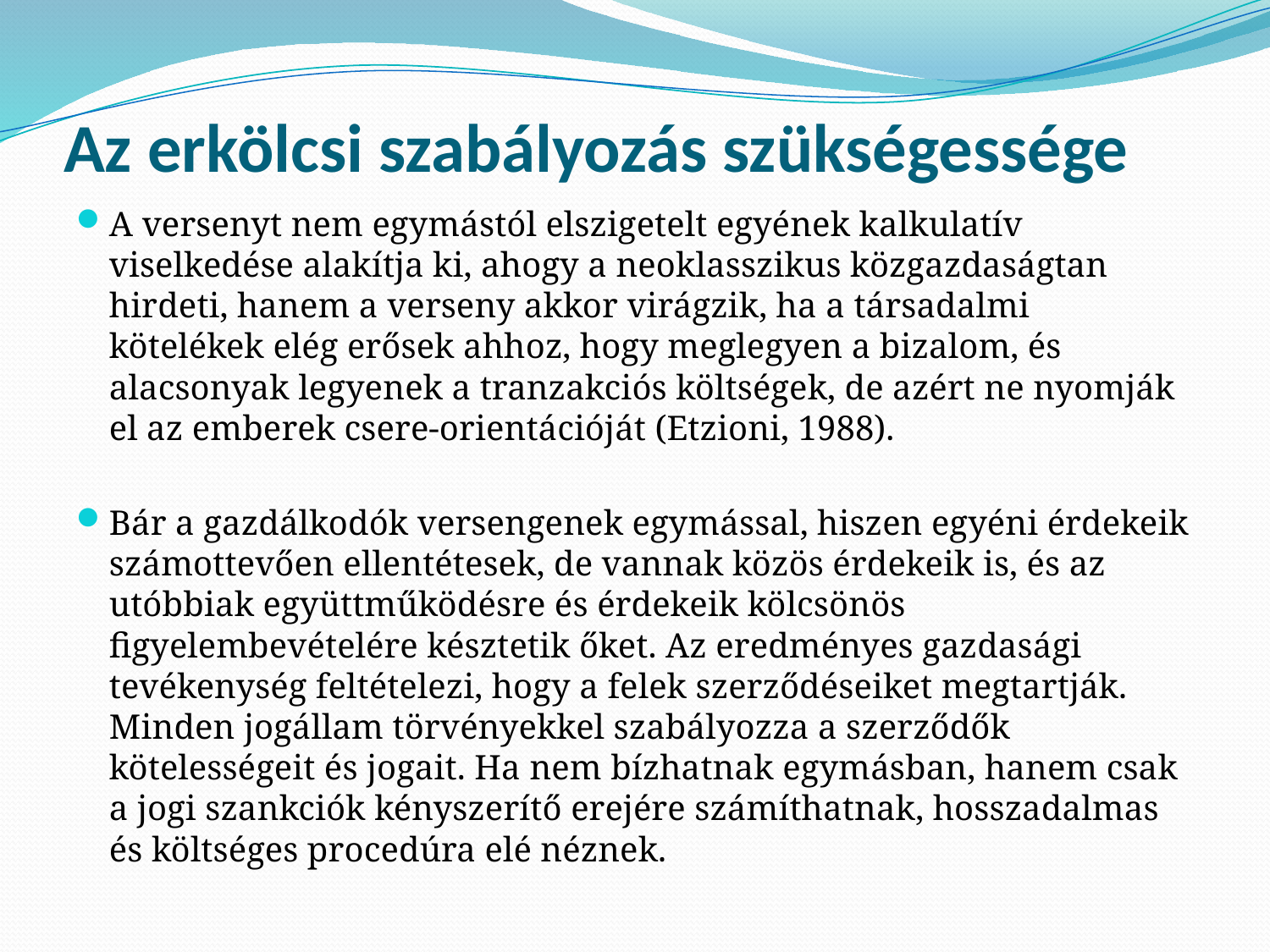

# Az erkölcsi szabályozás szükségessége
A versenyt nem egymástól elszigetelt egyének kalkulatív viselkedése alakítja ki, ahogy a neoklasszikus közgazdaságtan hirdeti, hanem a verseny akkor virágzik, ha a társadalmi kötelékek elég erősek ahhoz, hogy meglegyen a bizalom, és alacsonyak legyenek a tranzakciós költségek, de azért ne nyomják el az emberek csere-orientációját (Etzioni, 1988).

Bár a gazdálkodók versengenek egymással, hiszen egyéni érdekeik számottevően ellentétesek, de vannak közös érdekeik is, és az utóbbiak együttműködésre és érdekeik kölcsönös figyelembevételére késztetik őket. Az eredményes gazdasági tevékenység feltételezi, hogy a felek szerződéseiket megtartják. Minden jogállam törvényekkel szabályozza a szerződők kötelességeit és jogait. Ha nem bízhatnak egymásban, hanem csak a jogi szankciók kényszerítő erejére számíthatnak, hosszadalmas és költséges procedúra elé néznek.